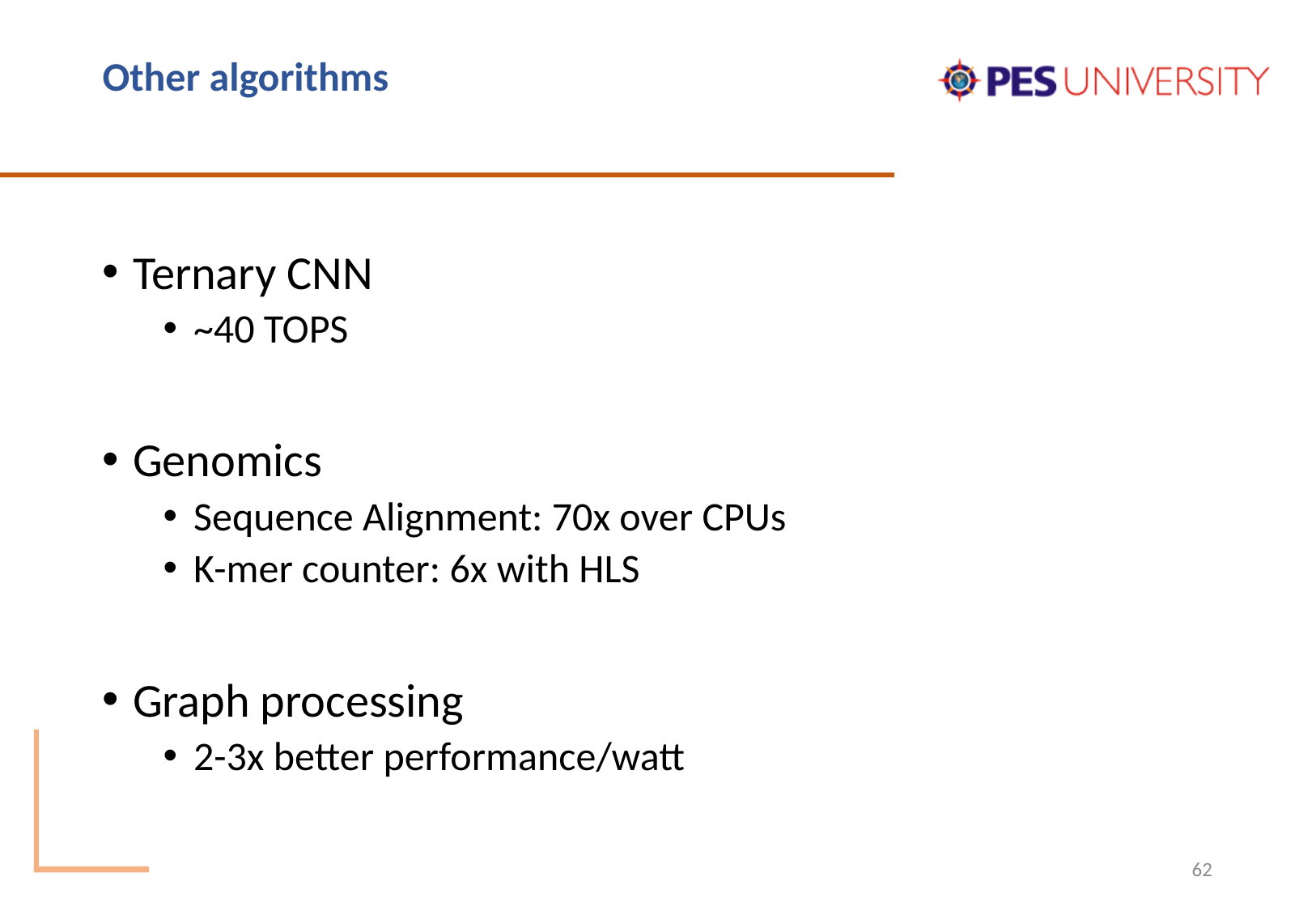

# Other algorithms

Ternary CNN
~40 TOPS

Genomics
Sequence Alignment: 70x over CPUs
K-mer counter: 6x with HLS

Graph processing
2-3x better performance/watt

62